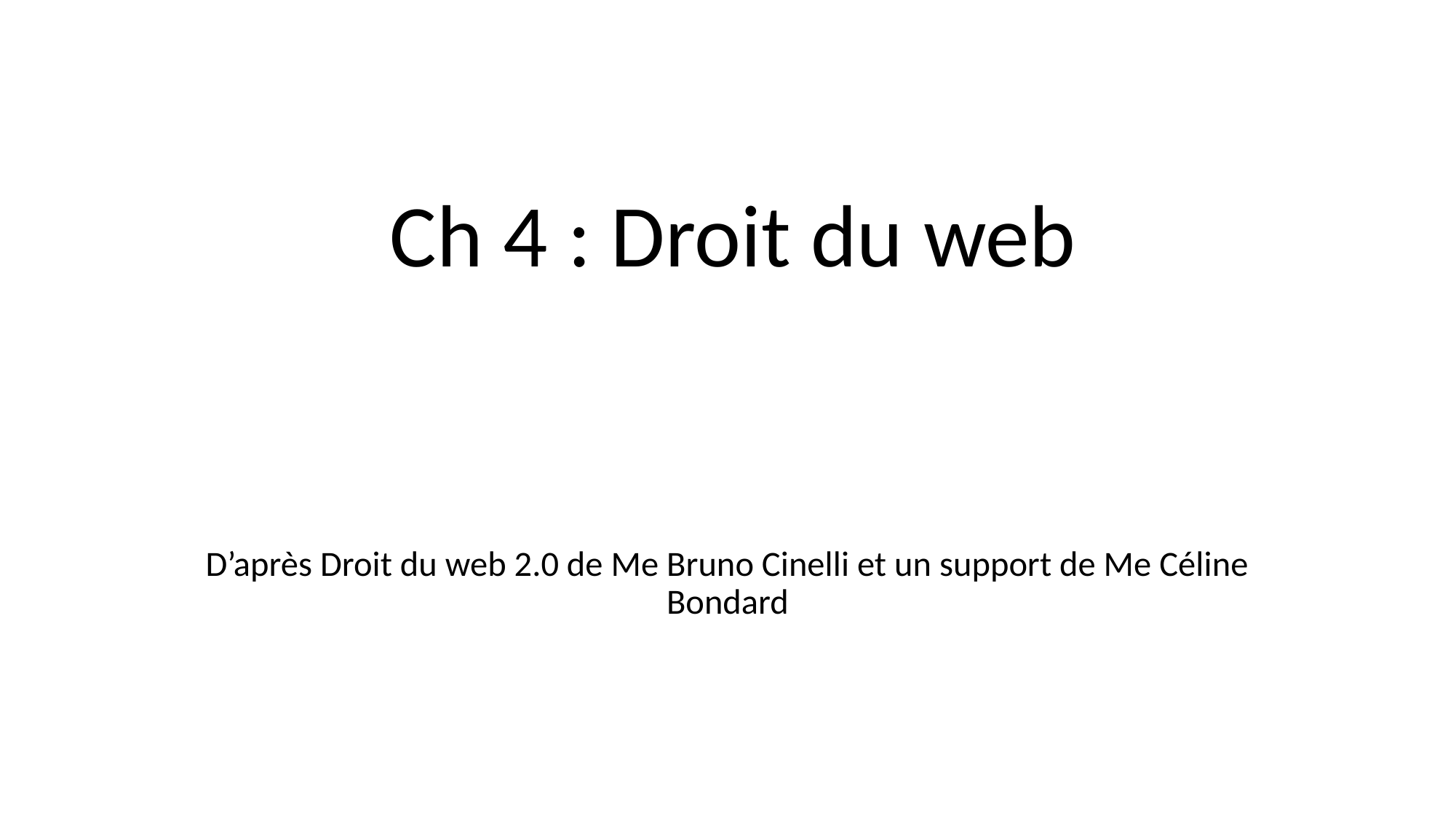

# Ch 4 : Droit du web

D’après Droit du web 2.0 de Me Bruno Cinelli et un support de Me Céline Bondard